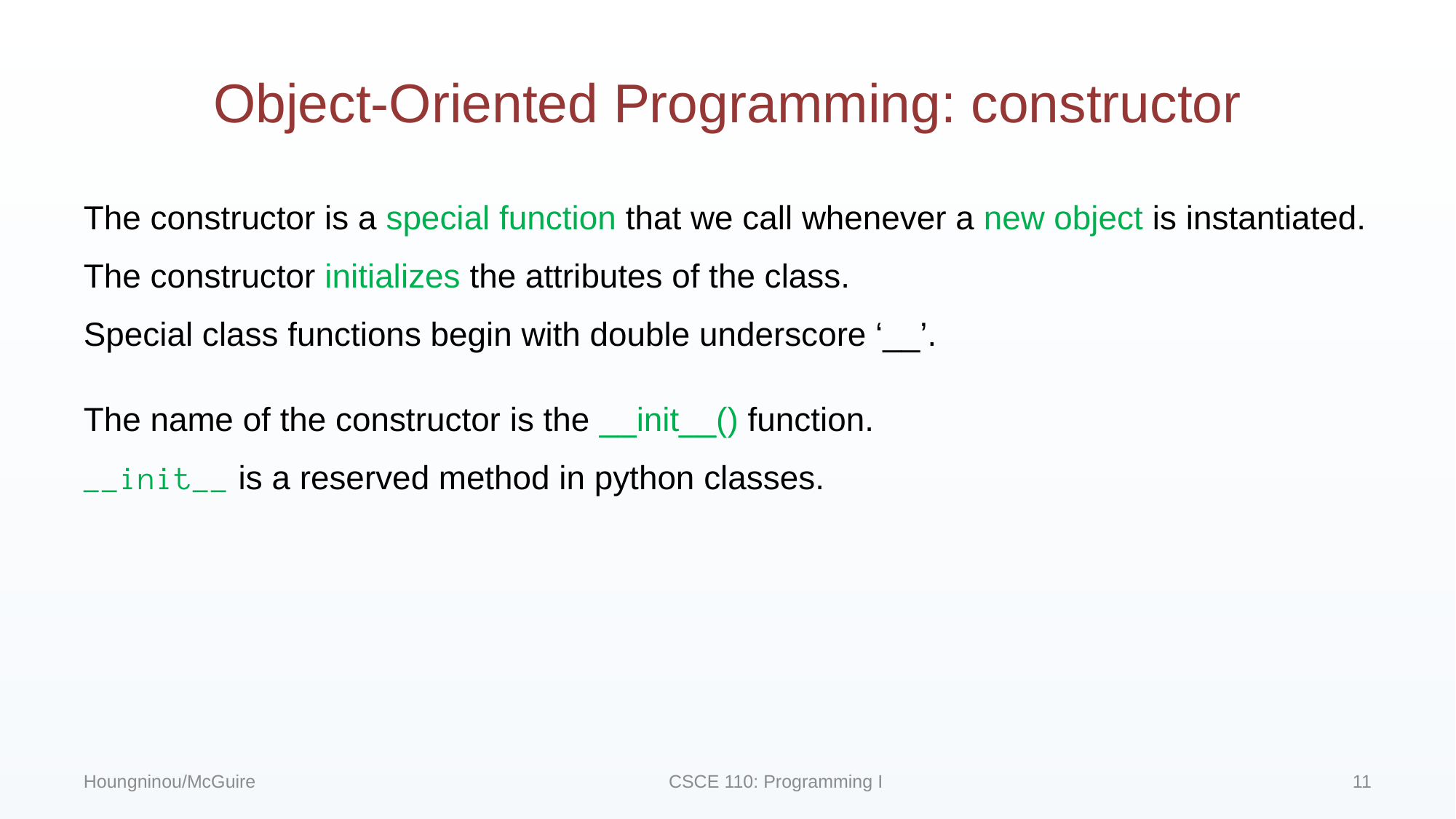

# Object-Oriented Programming: constructor
The constructor is a special function that we call whenever a new object is instantiated.
The constructor initializes the attributes of the class.
Special class functions begin with double underscore ‘__’.
The name of the constructor is the __init__() function.
__init__ is a reserved method in python classes.
Houngninou/McGuire
CSCE 110: Programming I
11